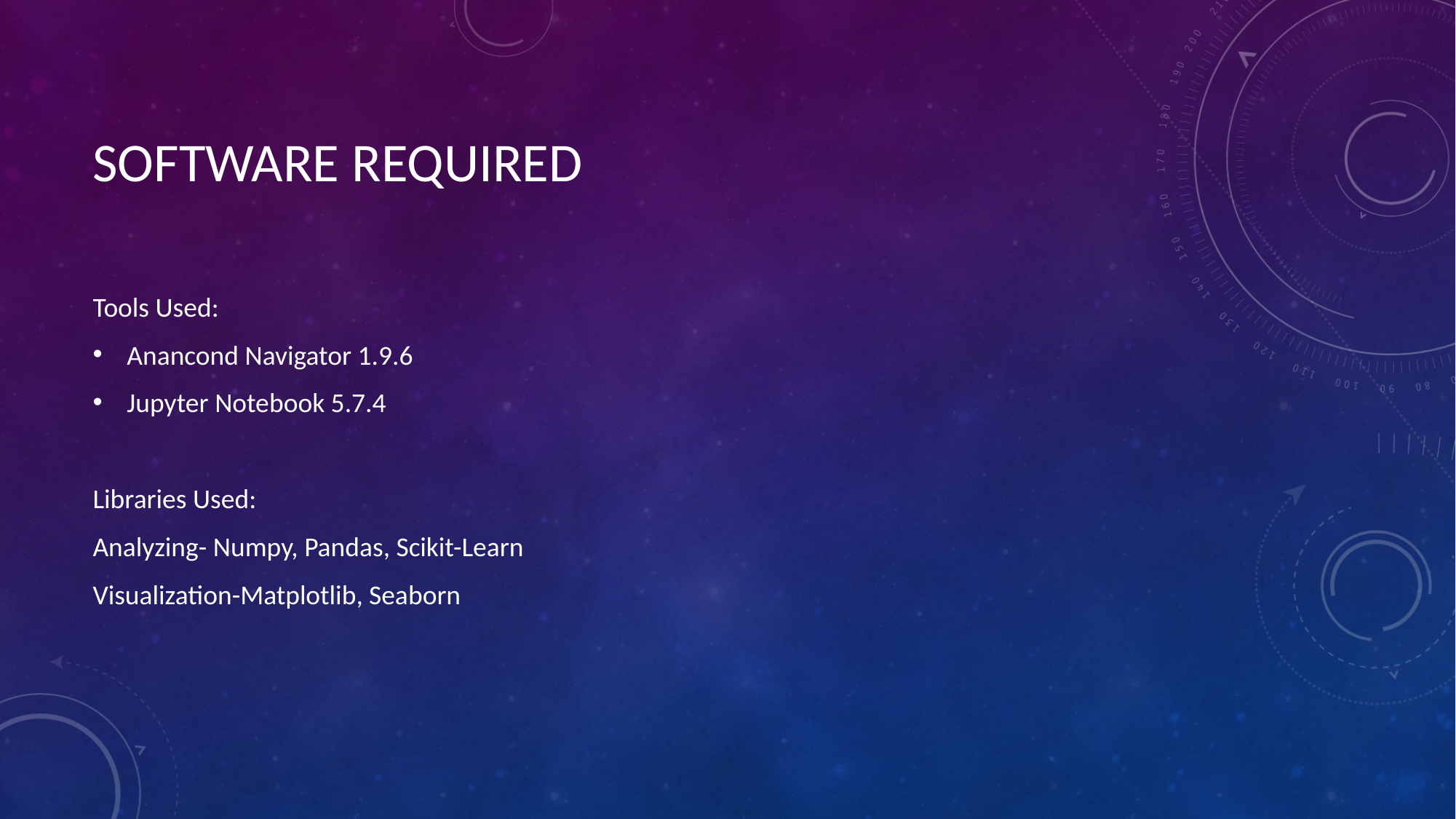

# Software Required
Tools Used:
Anancond Navigator 1.9.6
Jupyter Notebook 5.7.4

Libraries Used:
Analyzing- Numpy, Pandas, Scikit-Learn
Visualization-Matplotlib, Seaborn